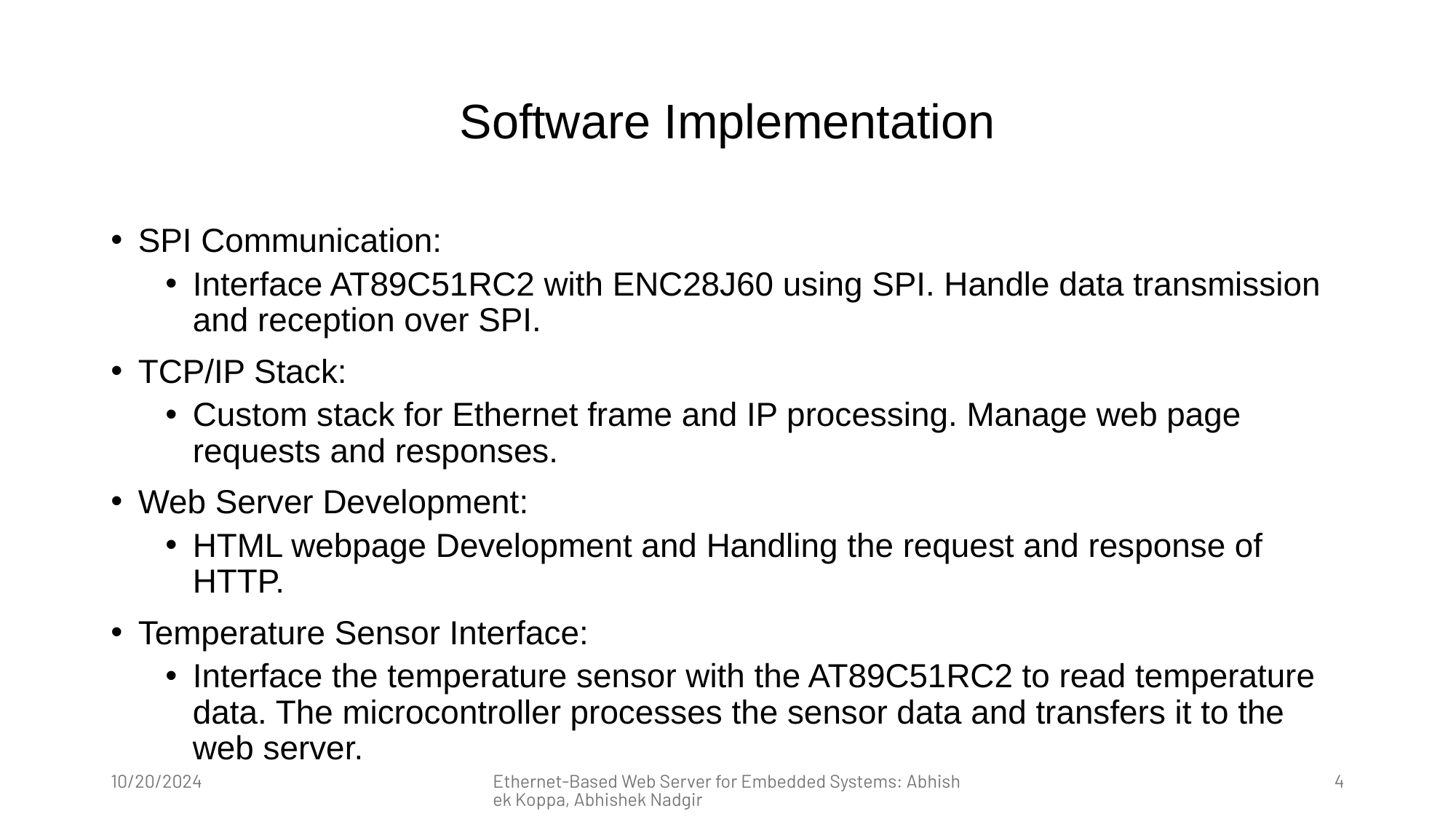

# Software Implementation
SPI Communication:
Interface AT89C51RC2 with ENC28J60 using SPI. Handle data transmission and reception over SPI.
TCP/IP Stack:
Custom stack for Ethernet frame and IP processing. Manage web page requests and responses.
Web Server Development:
HTML webpage Development and Handling the request and response of HTTP.
Temperature Sensor Interface:
Interface the temperature sensor with the AT89C51RC2 to read temperature data. The microcontroller processes the sensor data and transfers it to the web server.

10/20/2024
Ethernet-Based Web Server for Embedded Systems: Abhishek Koppa, Abhishek Nadgir
4